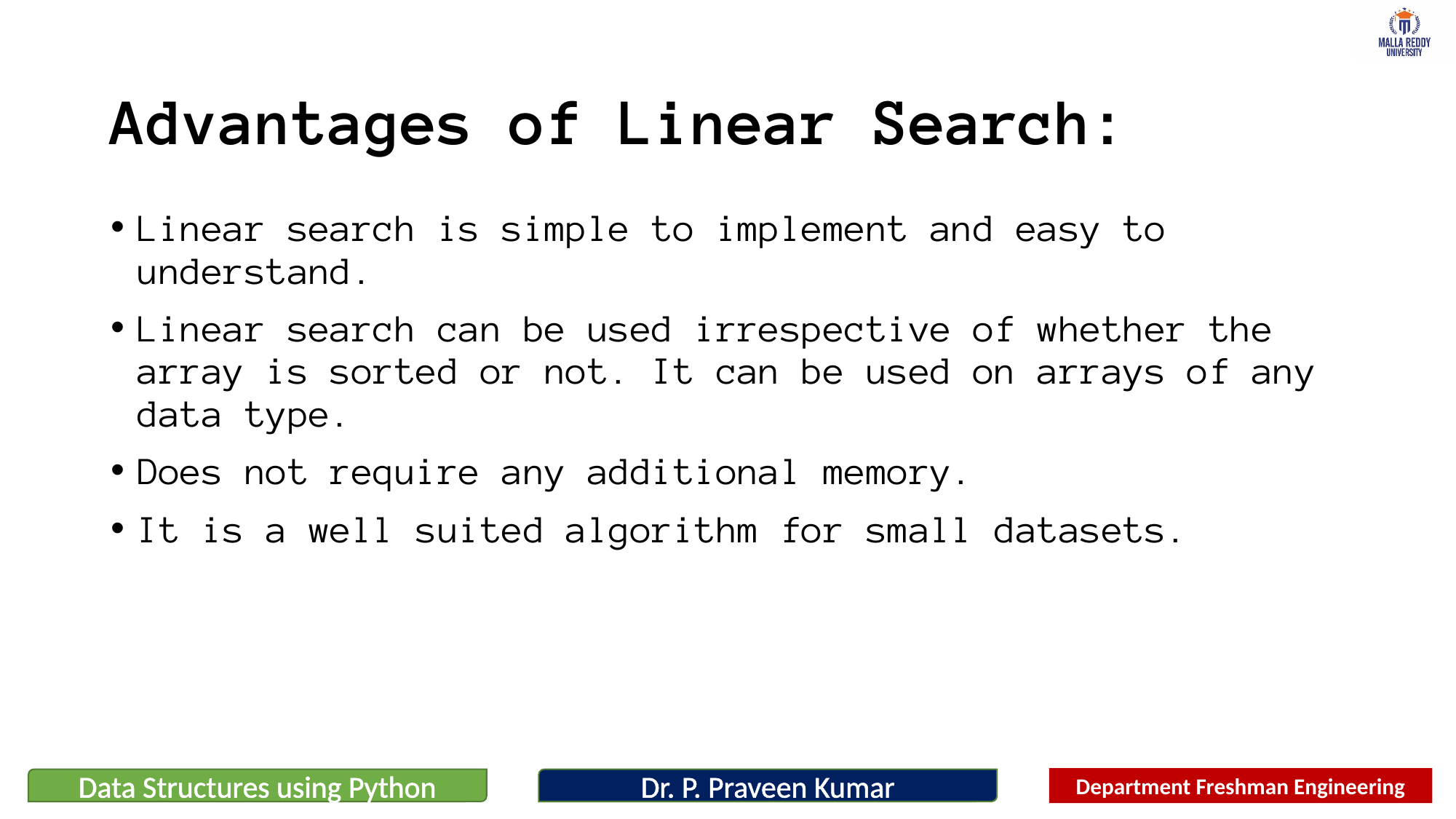

# Advantages of Linear Search:
Linear search is simple to implement and easy to understand.
Linear search can be used irrespective of whether the array is sorted or not. It can be used on arrays of any data type.
Does not require any additional memory.
It is a well suited algorithm for small datasets.